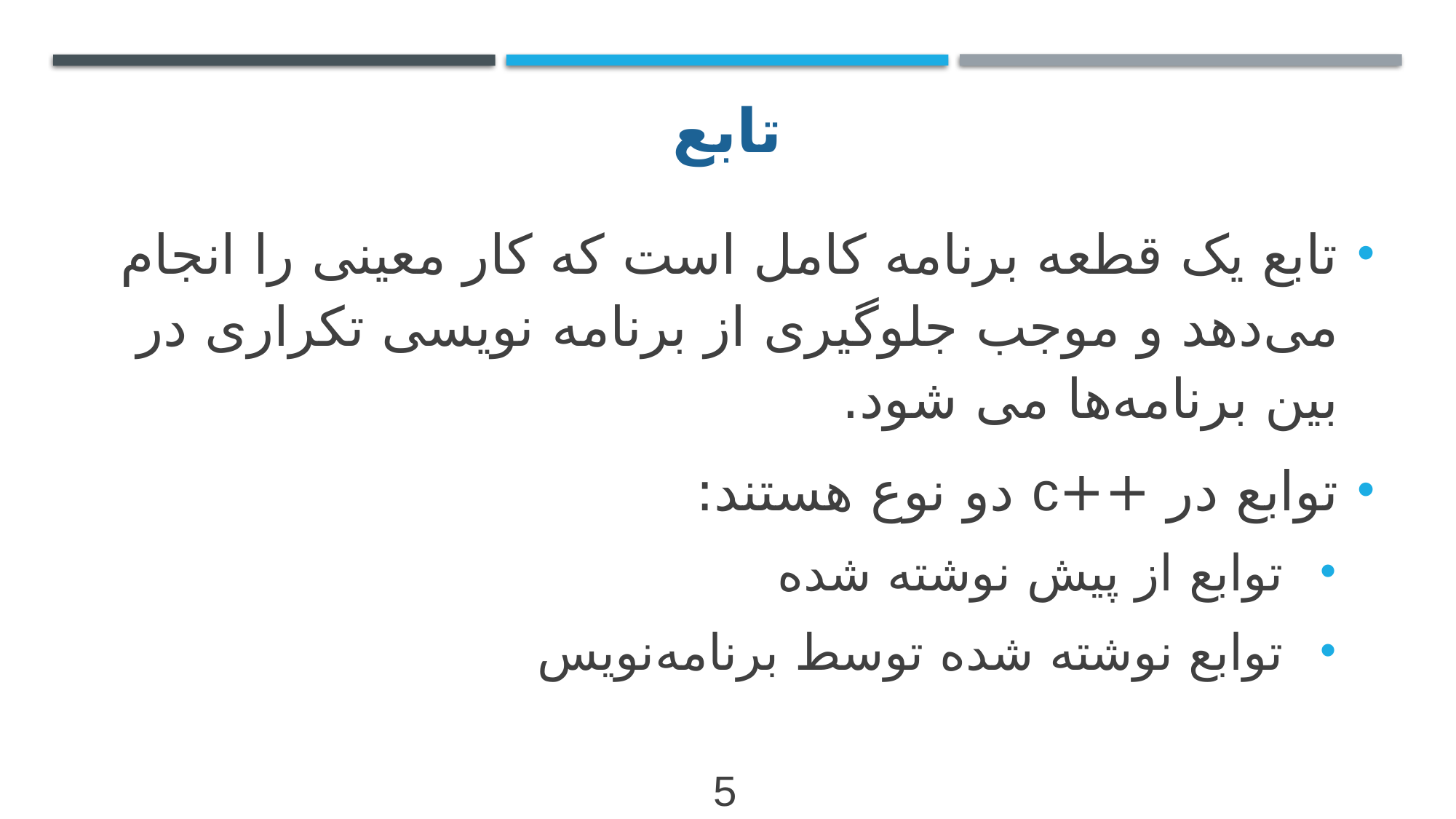

# تابع
تابع يک قطعه برنامه کامل است که کار معينی را انجام می‌دهد و موجب جلوگيری از برنامه نويسی تکراری در بين برنامه‌ها می شود.
توابع در ++c دو نوع هستند:
 توابع از پيش نوشته شده
 توابع نوشته شده توسط برنامه‌نويس